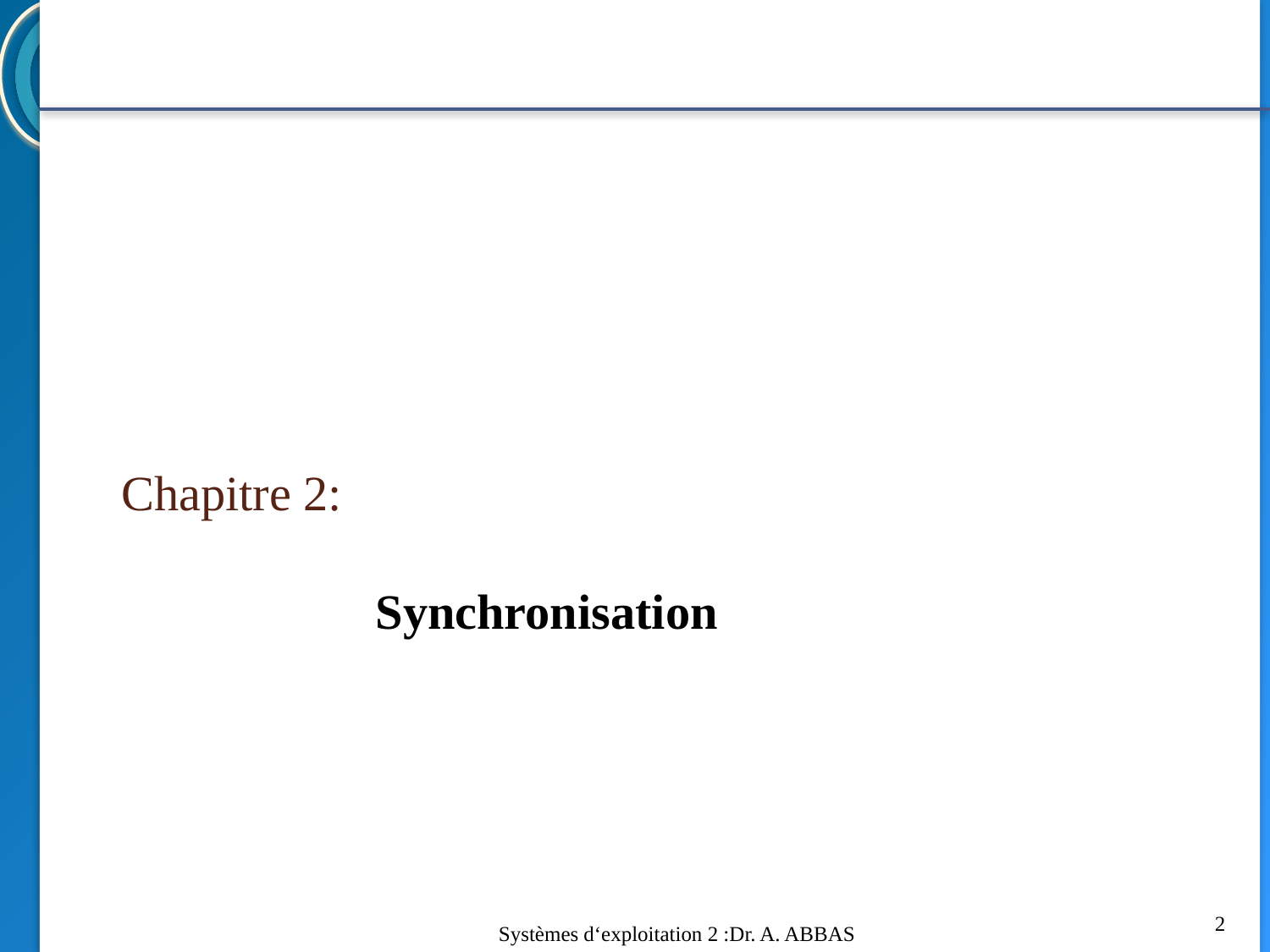

#
Chapitre 2:
		Synchronisation
2
Systèmes d‘exploitation 2 :Dr. A. ABBAS